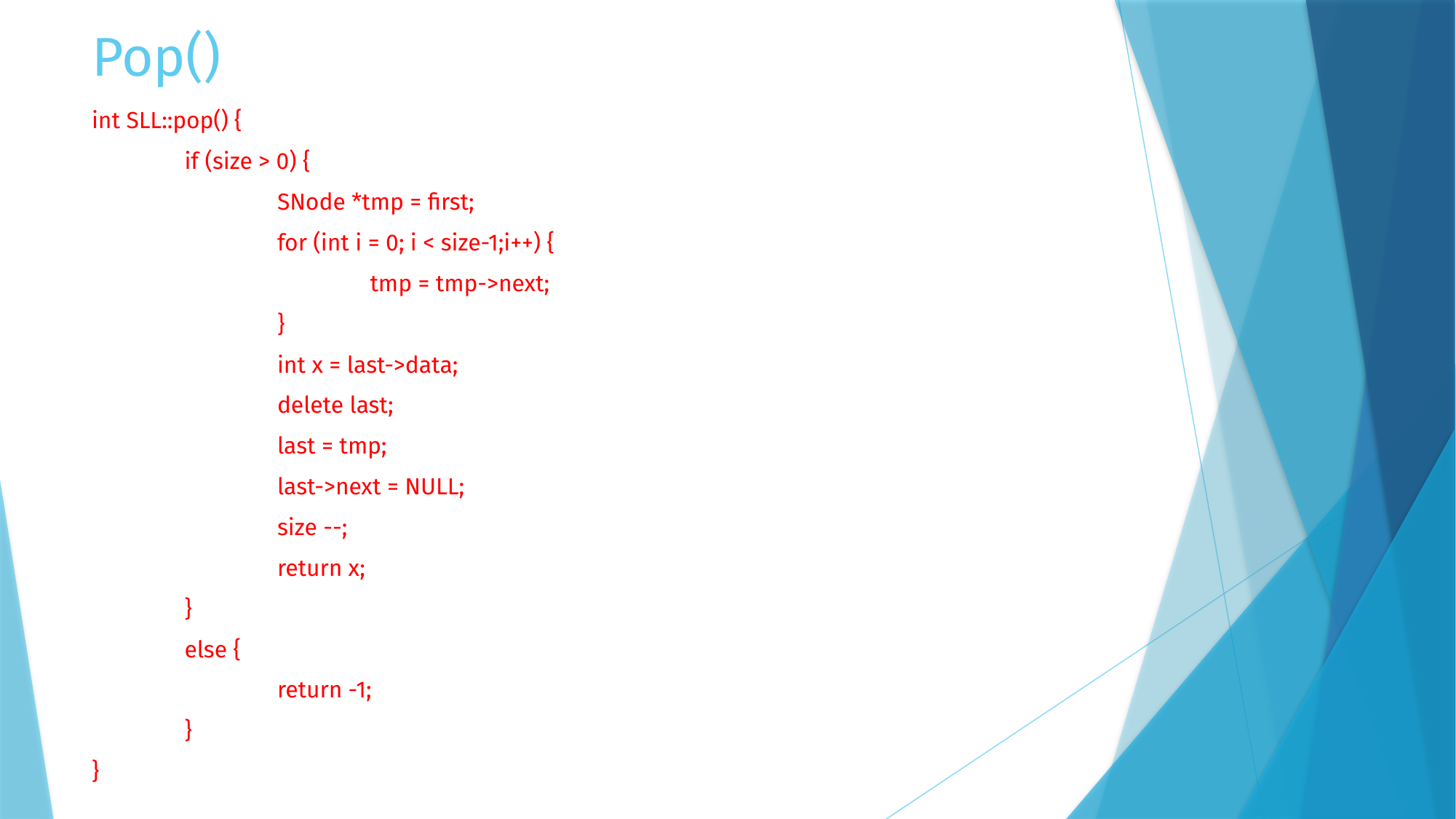

# Pop()
int SLL::pop() {
	if (size > 0) {
		SNode *tmp = first;
		for (int i = 0; i < size-1;i++) {
			tmp = tmp->next;
		}
		int x = last->data;
		delete last;
		last = tmp;
		last->next = NULL;
		size --;
		return x;
	}
	else {
		return -1;
	}
}